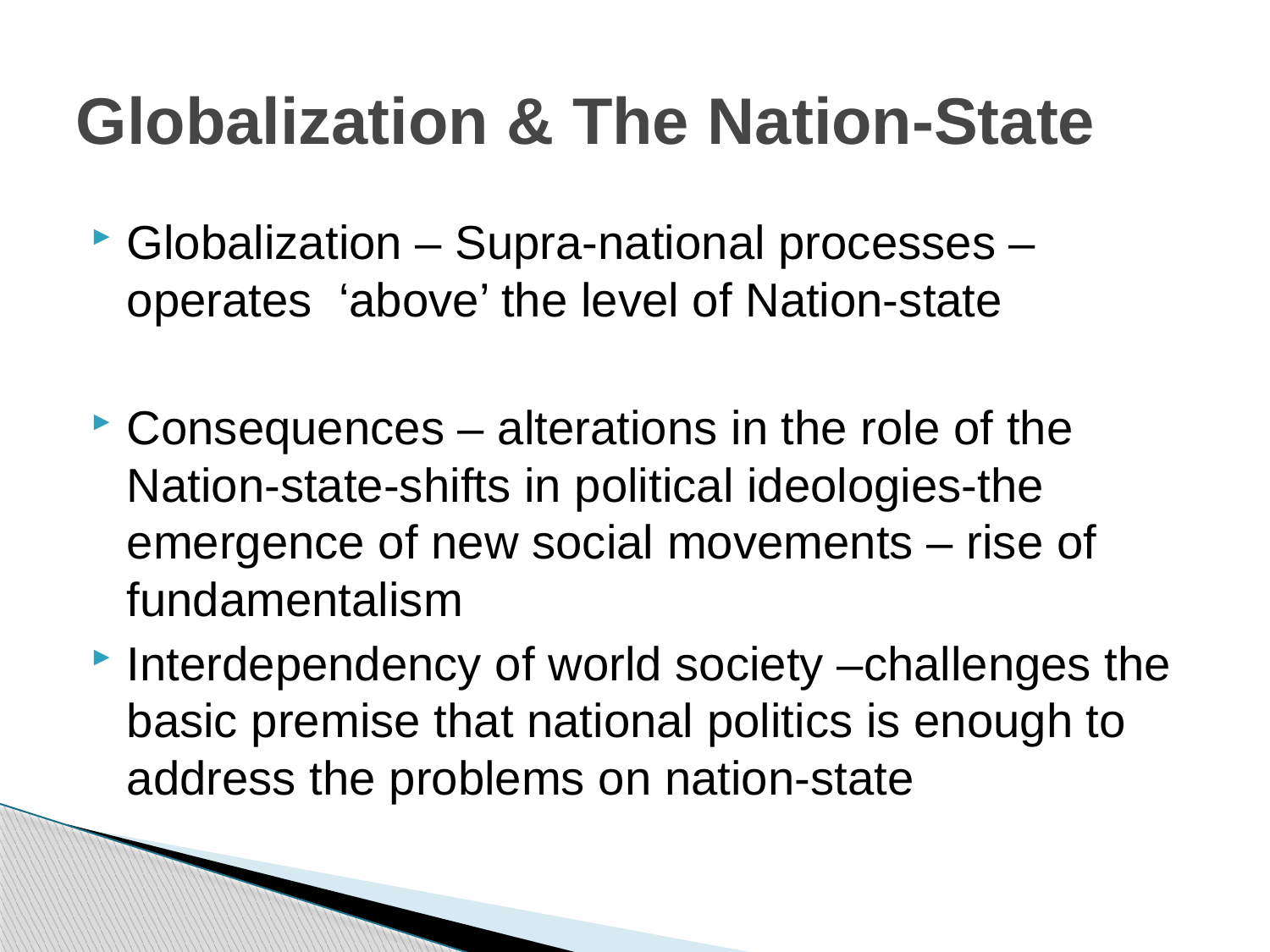

# Globalization & The Nation-State
Globalization – Supra-national processes – operates  ‘above’ the level of Nation-state

Consequences – alterations in the role of the Nation-state-shifts in political ideologies-the emergence of new social movements – rise of fundamentalism
Interdependency of world society –challenges the basic premise that national politics is enough to address the problems on nation-state